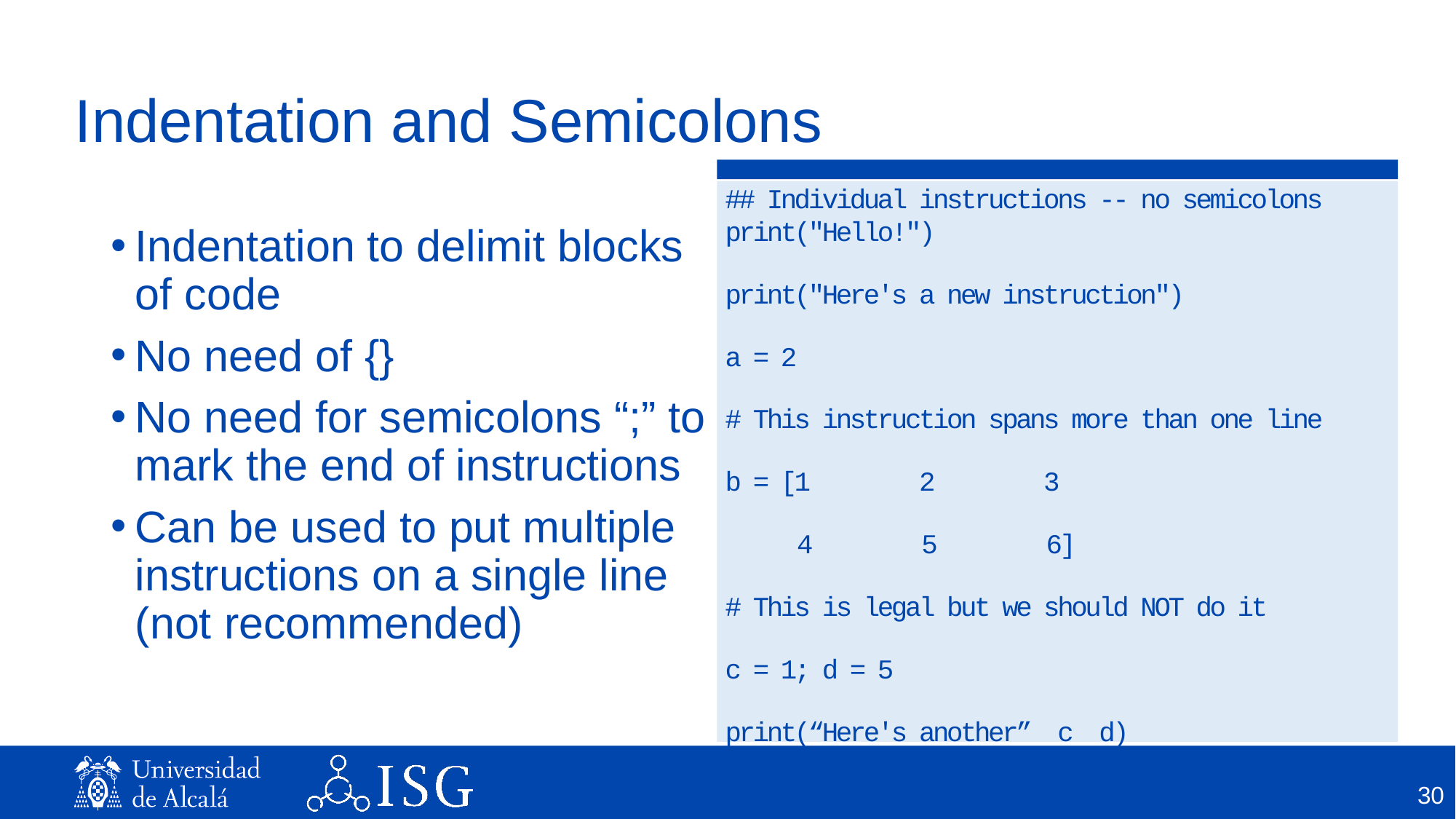

# Indentation and Semicolons

## Individual instructions -- no semicolons print("Hello!")
print("Here's a new instruction")
a = 2
# This instruction spans more than one line
b = [1        2        3
     4        5        6]
# This is legal but we should NOT do it
c = 1; d = 5
print(“Here's another”  c  d)
Indentation to delimit blocks of code
No need of {}
No need for semicolons “;” to mark the end of instructions
Can be used to put multiple instructions on a single line (not recommended)